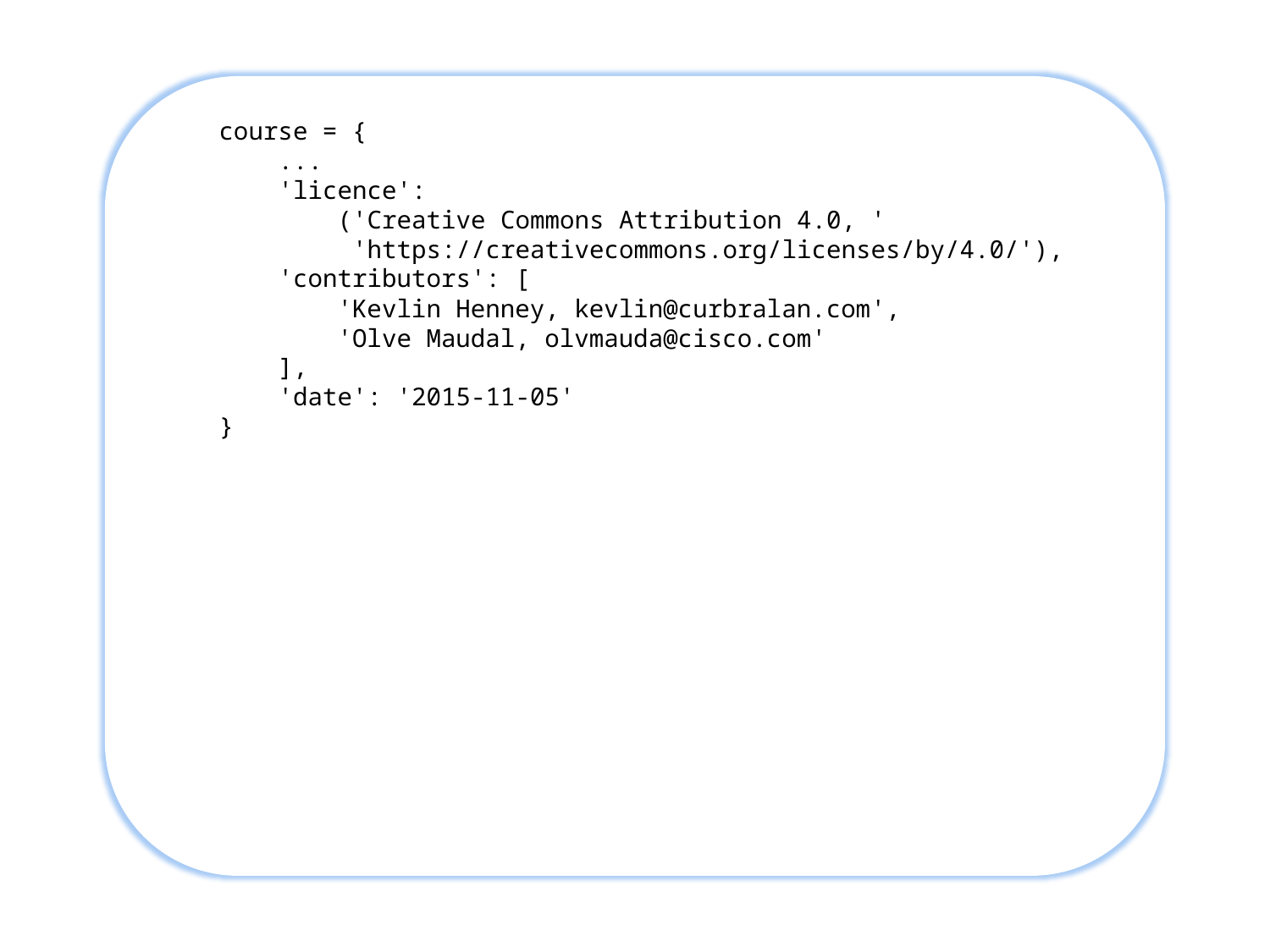

course = {
    ...
    'licence':
        ('Creative Commons Attribution 4.0, '
         'https://creativecommons.org/licenses/by/4.0/'),
    'contributors': [
        'Kevlin Henney, kevlin@curbralan.com',
        'Olve Maudal, olvmauda@cisco.com'
    ],
    'date': '2015-11-05'
}